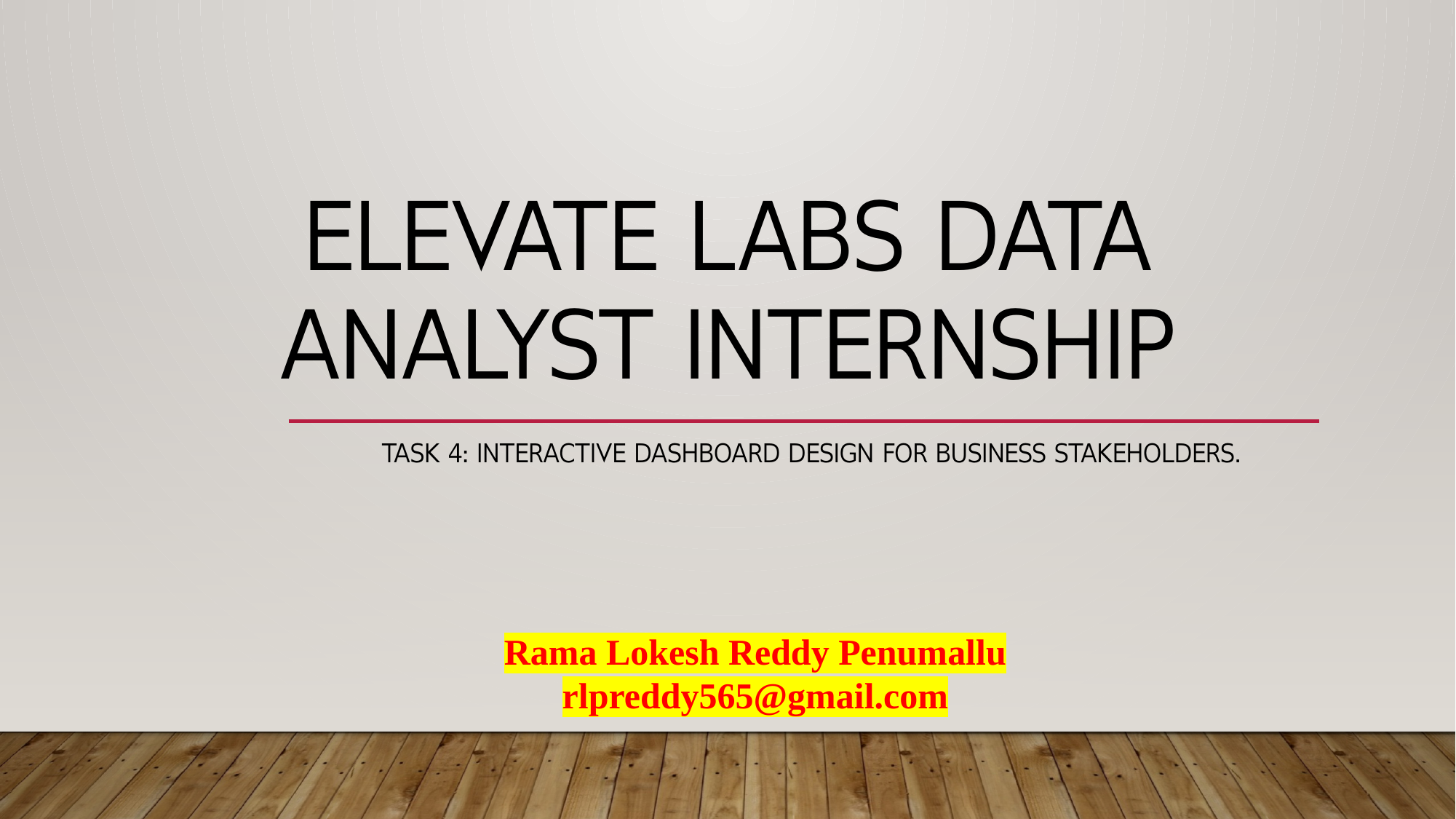

# Elevate Labs Data Analyst Internship
Task 4: Interactive Dashboard Design for business stakeholders.
Rama Lokesh Reddy Penumallu
rlpreddy565@gmail.com